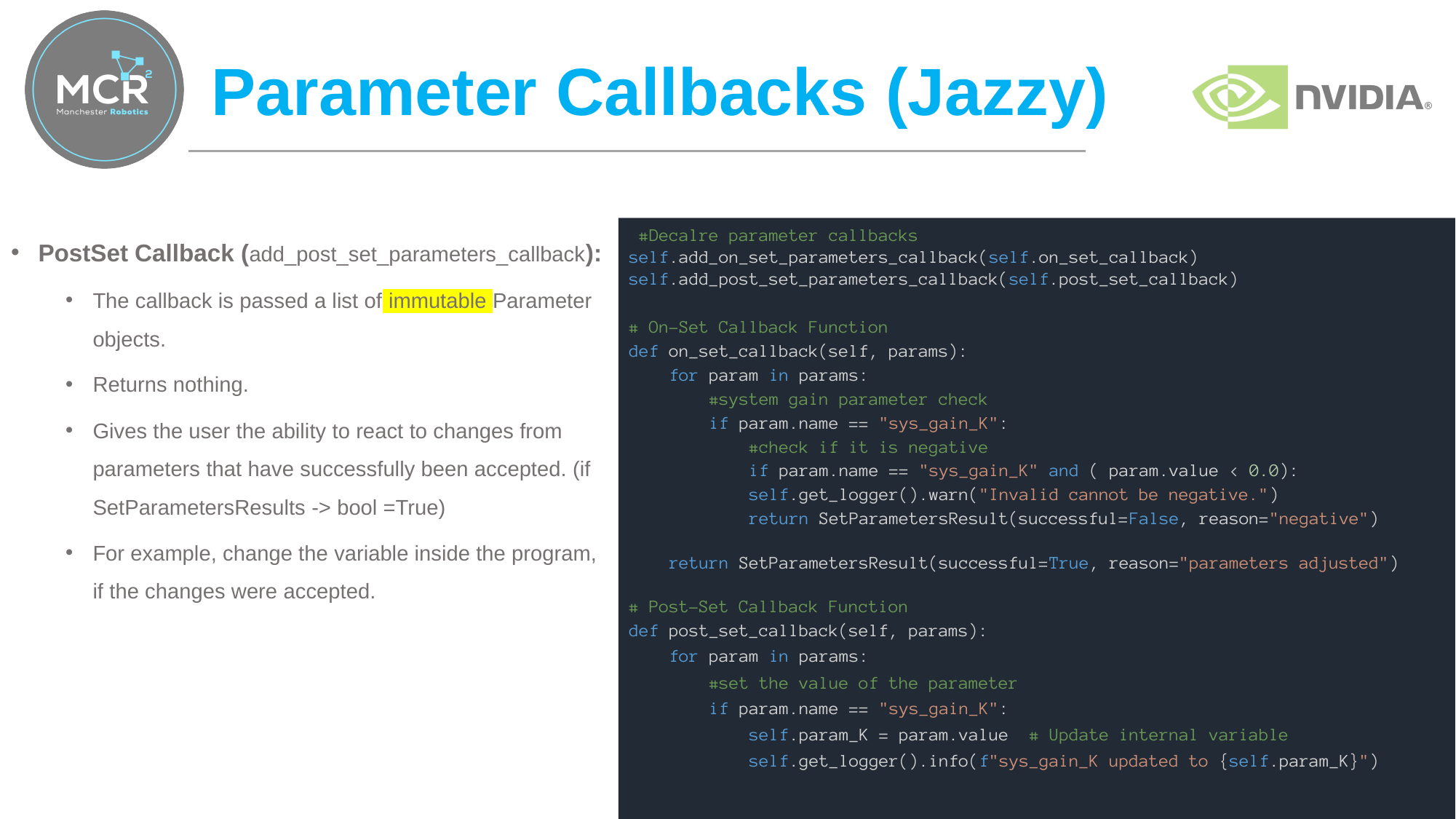

# Parameter Callbacks (Jazzy)
PostSet Callback (add_post_set_parameters_callback):
The callback is passed a list of immutable Parameter objects.
Returns nothing.
Gives the user the ability to react to changes from parameters that have successfully been accepted. (if SetParametersResults -> bool =True)
For example, change the variable inside the program, if the changes were accepted.

 #Decalre parameter callbacks
self.add_on_set_parameters_callback(self.on_set_callback)
self.add_post_set_parameters_callback(self.post_set_callback)

# On-Set Callback Function
def on_set_callback(self, params):
    for param in params:
        #system gain parameter check
        if param.name == "sys_gain_K":
            #check if it is negative
            if param.name == "sys_gain_K" and ( param.value < 0.0):
            self.get_logger().warn("Invalid cannot be negative.")
            return SetParametersResult(successful=False, reason="negative")

    return SetParametersResult(successful=True, reason="parameters adjusted")

# Post-Set Callback Function
def post_set_callback(self, params):
    for param in params:
        #set the value of the parameter
        if param.name == "sys_gain_K":
            self.param_K = param.value  # Update internal variable
            self.get_logger().info(f"sys_gain_K updated to {self.param_K}")

38